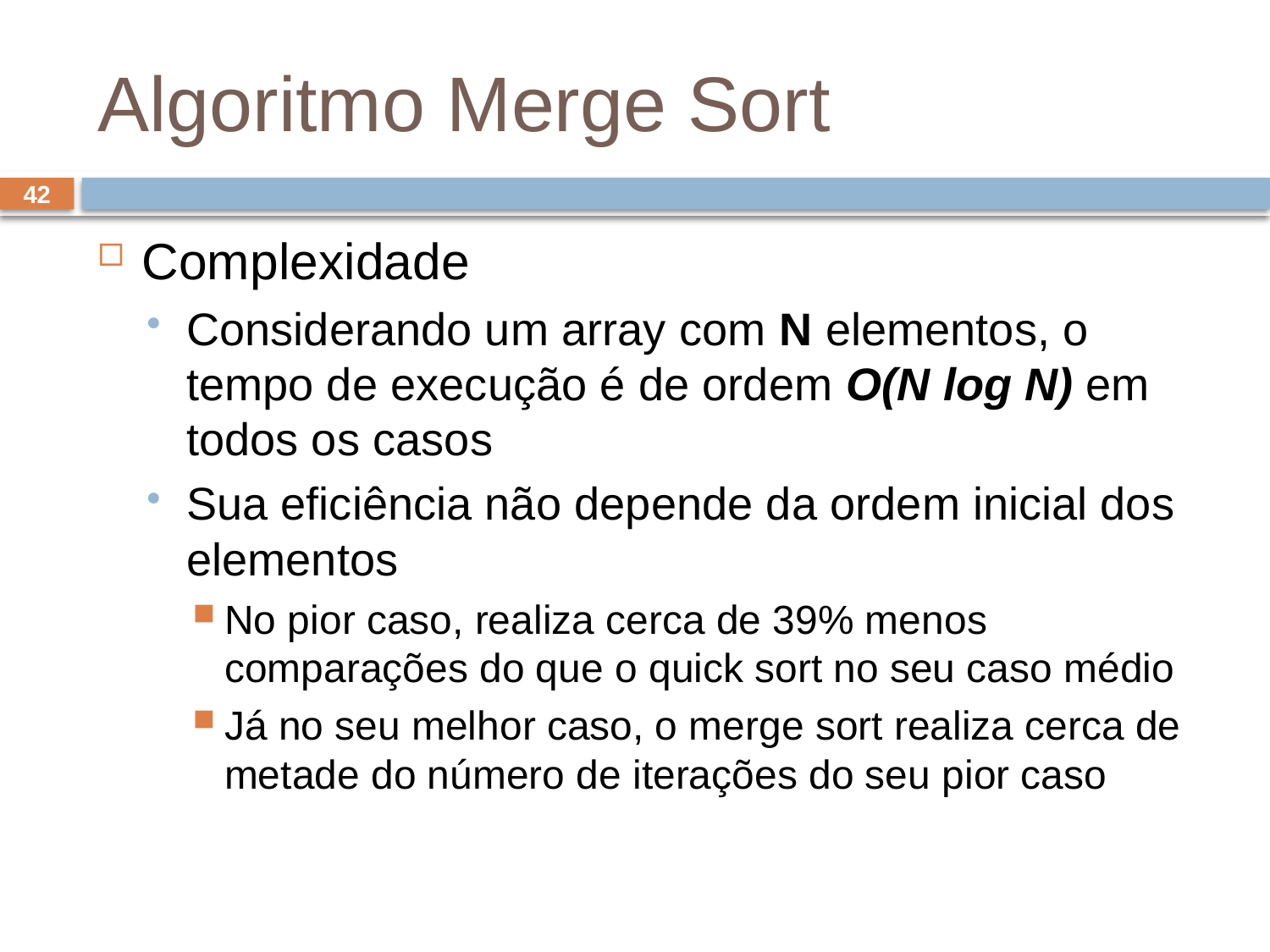

# Algoritmo Merge Sort
42
Complexidade
Considerando um array com N elementos, o tempo de execução é de ordem O(N log N) em todos os casos
Sua eficiência não depende da ordem inicial dos elementos
No pior caso, realiza cerca de 39% menos comparações do que o quick sort no seu caso médio
Já no seu melhor caso, o merge sort realiza cerca de metade do número de iterações do seu pior caso